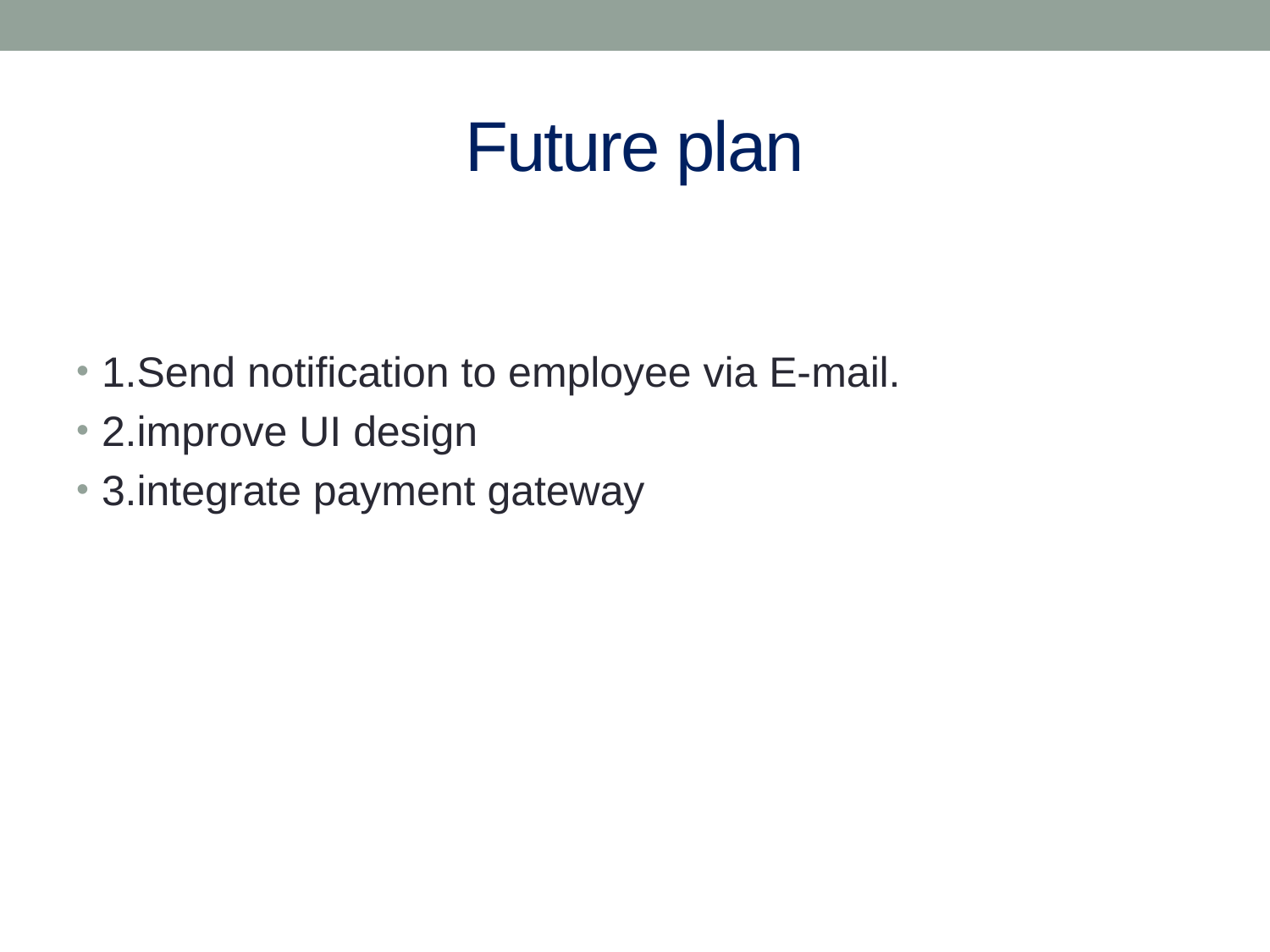

# Future plan
1.Send notification to employee via E-mail.
2.improve UI design
3.integrate payment gateway